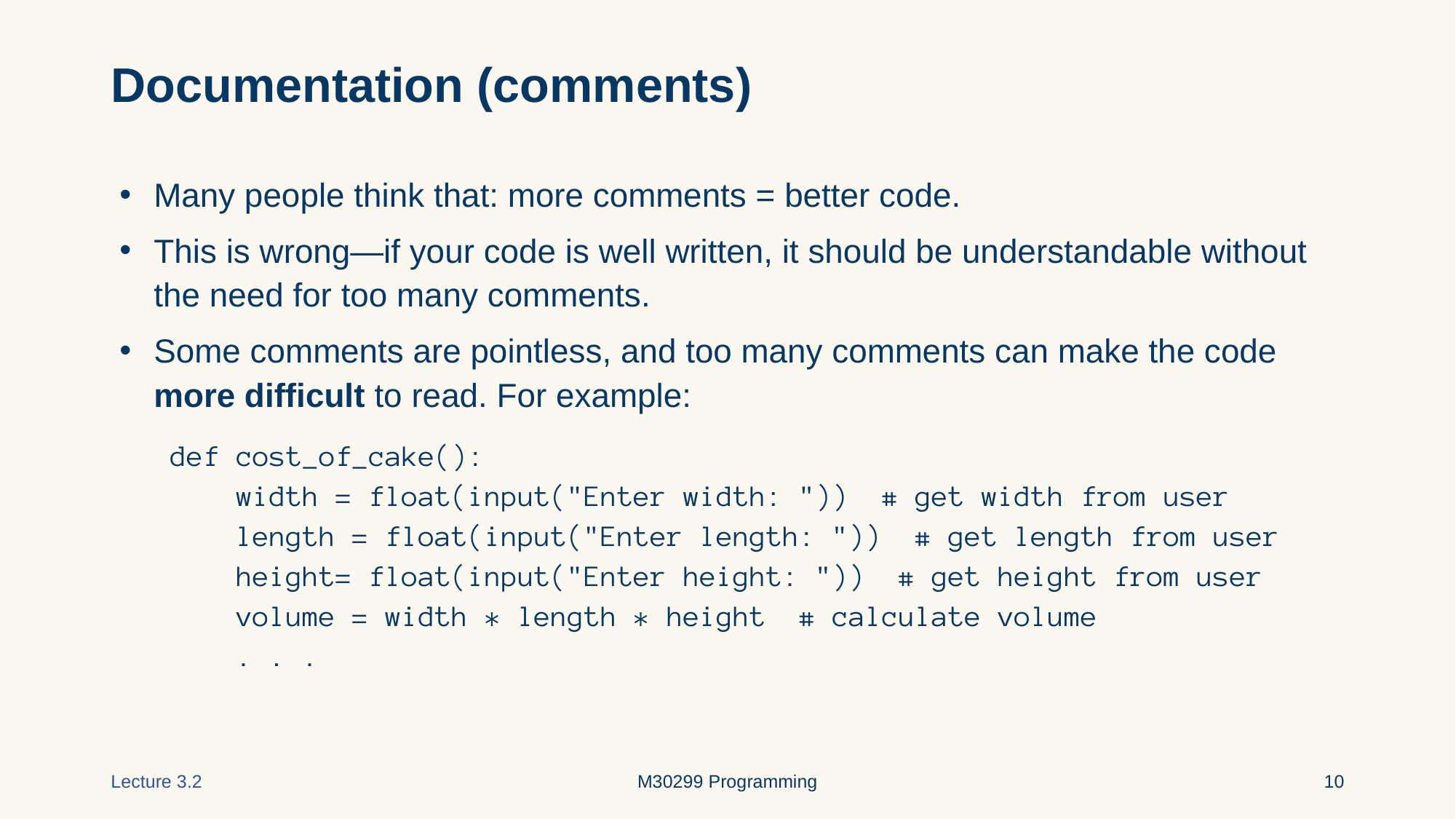

# Documentation (comments)
Many people think that: more comments = better code.
This is wrong—if your code is well written, it should be understandable without the need for too many comments.
Some comments are pointless, and too many comments can make the code more difficult to read. For example:
 def cost_of_cake():
     width = float(input("Enter width: "))  # get width from user
     length = float(input("Enter length: "))  # get length from user
     height= float(input("Enter height: "))  # get height from user
     volume = width * length * height  # calculate volume
     . . .
Lecture 3.2
M30299 Programming
10